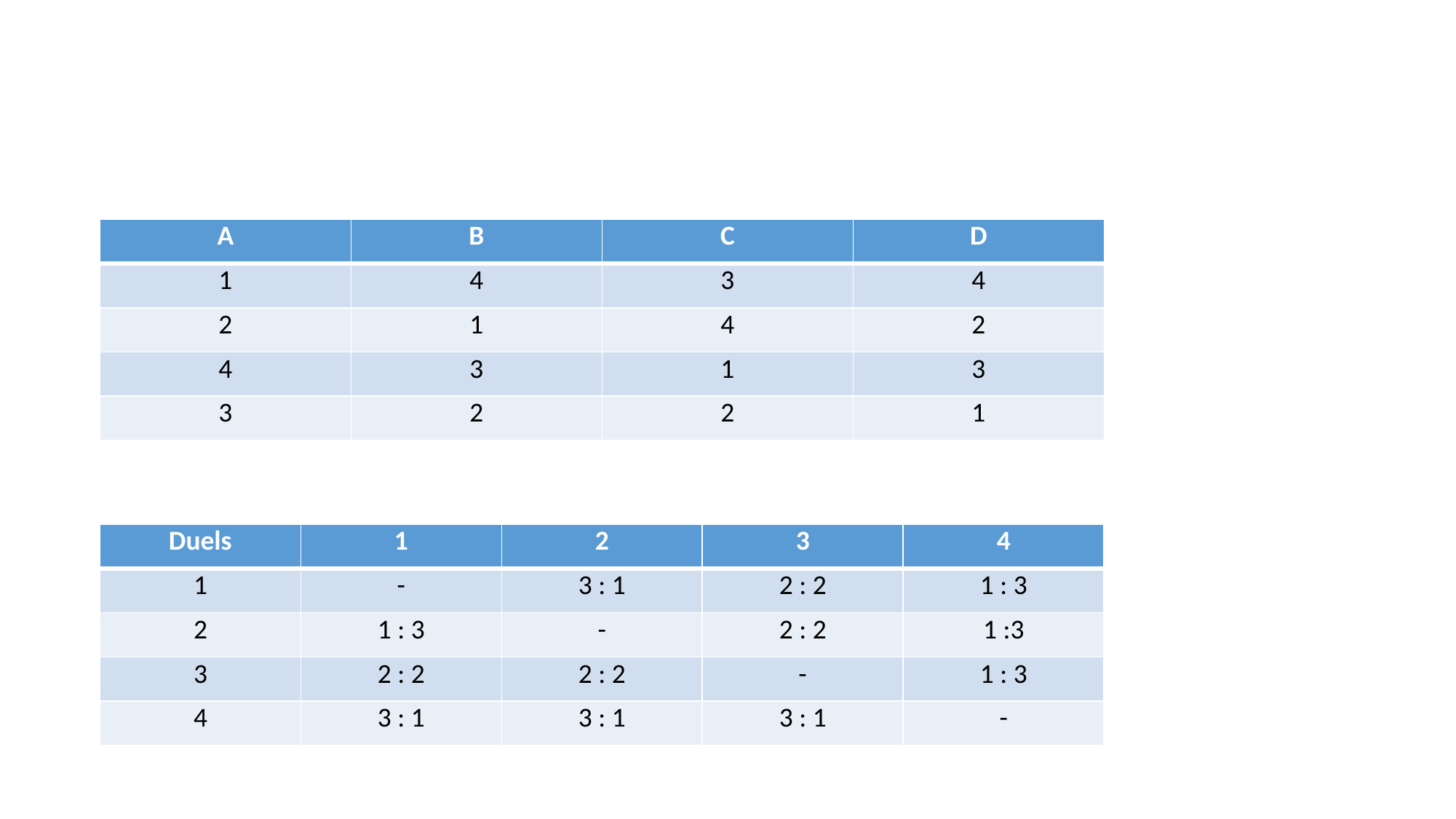

#
| A | B | C | D |
| --- | --- | --- | --- |
| 1 | 4 | 3 | 4 |
| 2 | 1 | 4 | 2 |
| 4 | 3 | 1 | 3 |
| 3 | 2 | 2 | 1 |
| Duels | 1 | 2 | 3 | 4 |
| --- | --- | --- | --- | --- |
| 1 | - | 3 : 1 | 2 : 2 | 1 : 3 |
| 2 | 1 : 3 | - | 2 : 2 | 1 :3 |
| 3 | 2 : 2 | 2 : 2 | - | 1 : 3 |
| 4 | 3 : 1 | 3 : 1 | 3 : 1 | - |